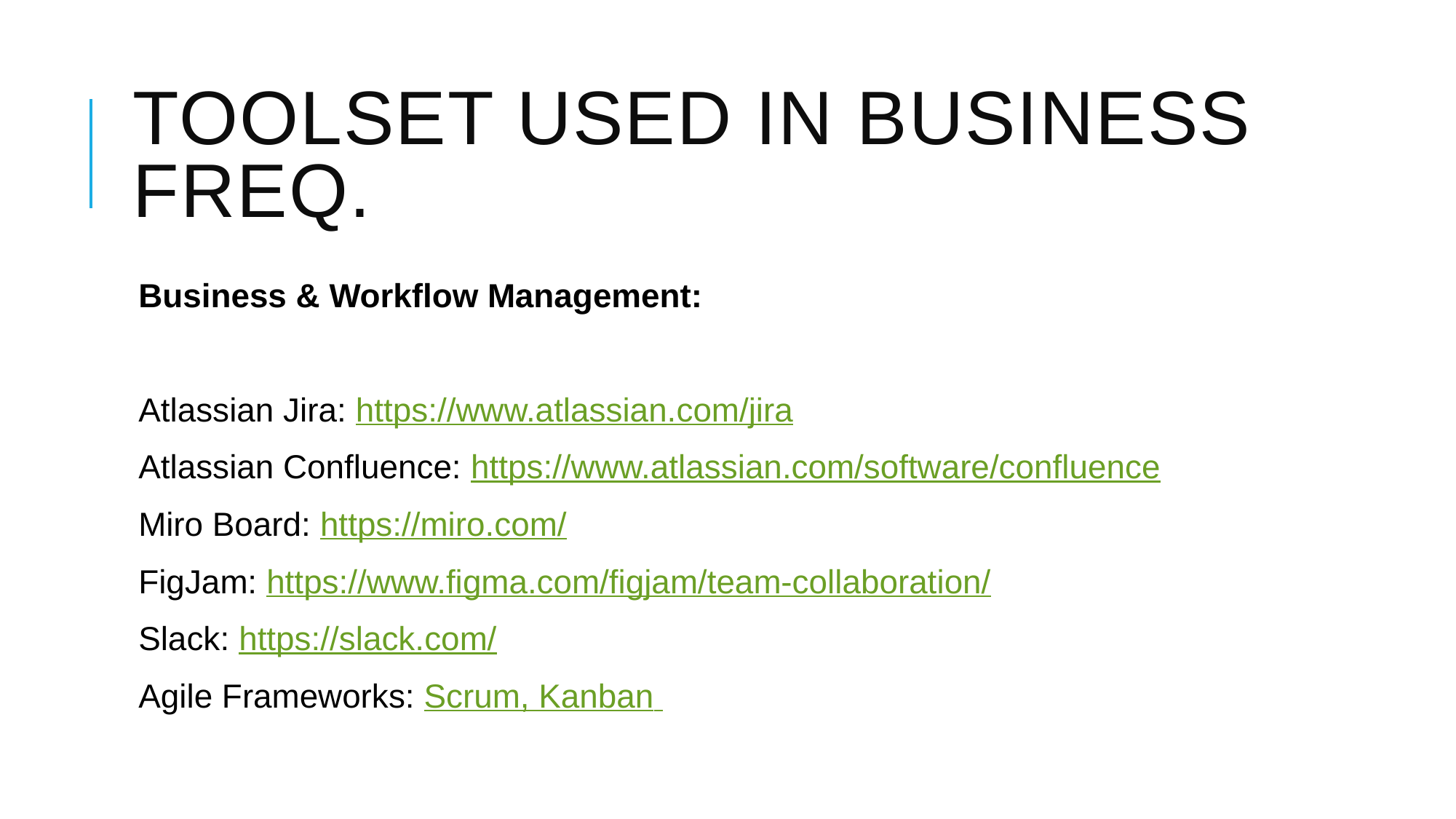

# TOOLSET USED ın busıness FREQ.
Business & Workflow Management:

Atlassian Jira: https://www.atlassian.com/jira
Atlassian Confluence: https://www.atlassian.com/software/confluence
Miro Board: https://miro.com/
FigJam: https://www.figma.com/figjam/team-collaboration/
Slack: https://slack.com/
Agile Frameworks: Scrum, Kanban